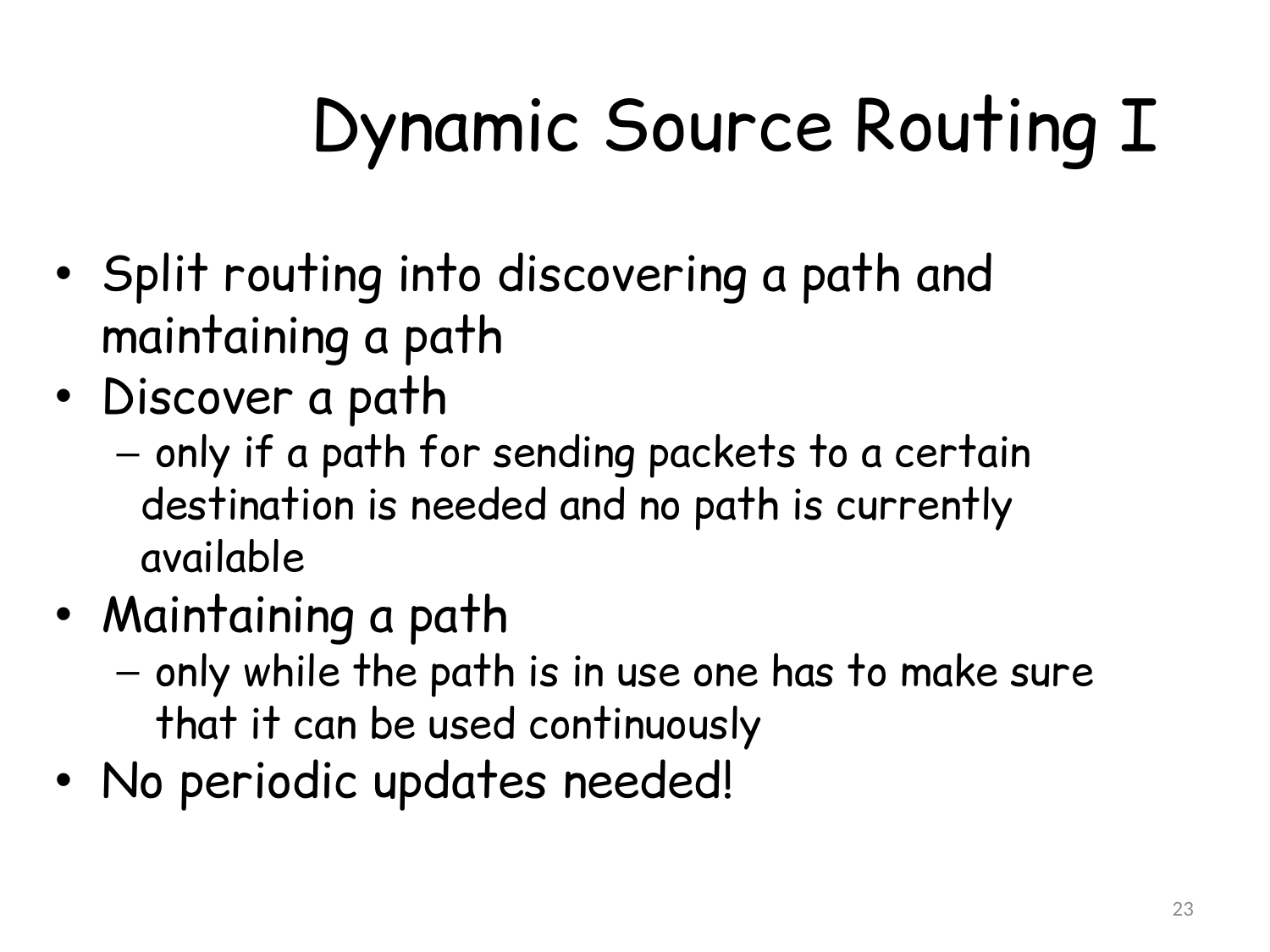

# Dynamic Source Routing I
Split routing into discovering a path and
	maintaining a path
Discover a path
only if a path for sending packets to a certain
  destination is needed and no path is currently
  available
Maintaining a path
only while the path is in use one has to make sure
	that it can be used continuously
No periodic updates needed!
23